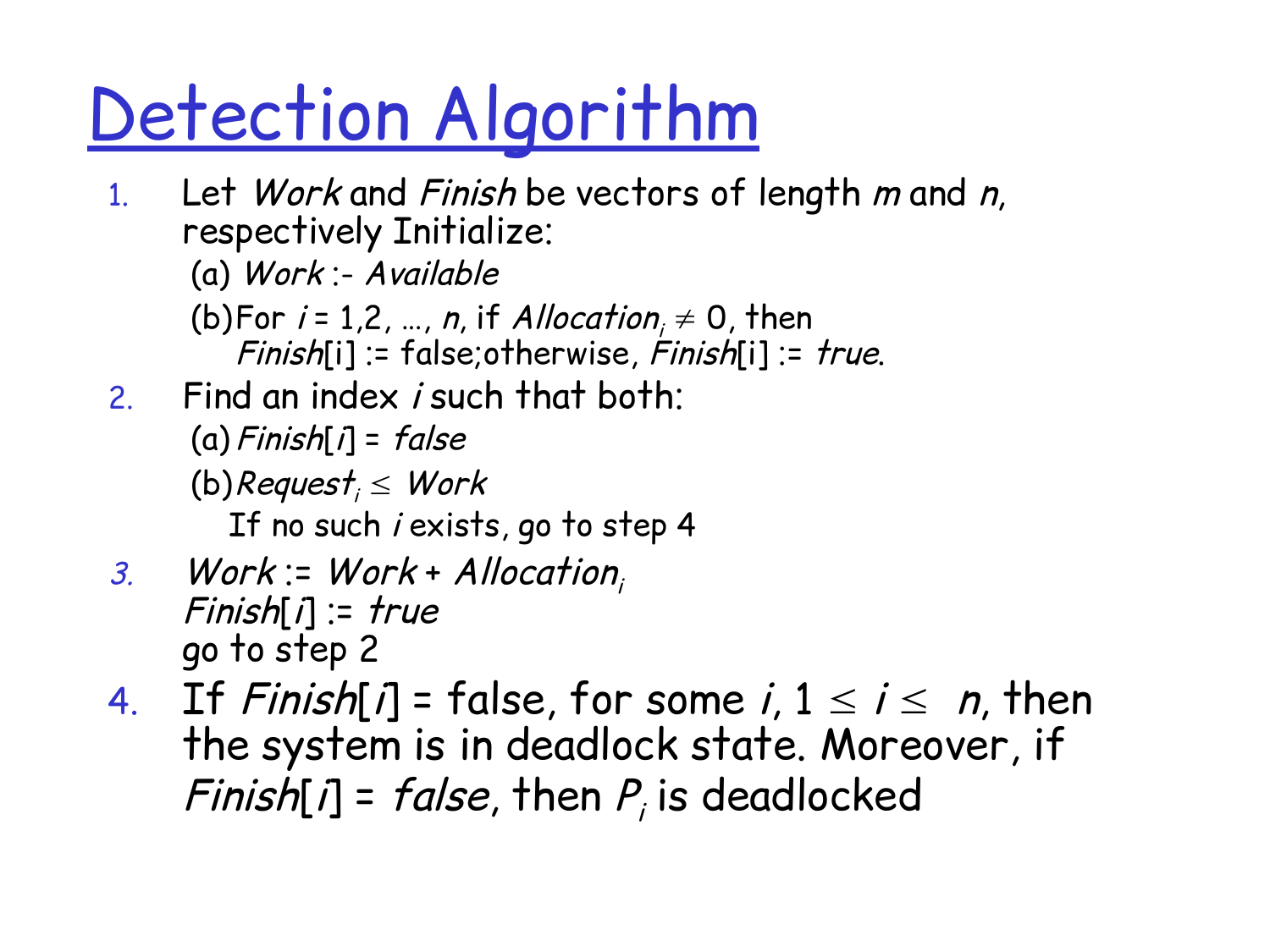

Detection Algorithm
Let Work and Finish be vectors of length m and n, respectively Initialize:
  (a) Work :- Available
  (b)	For i = 1,2, …, n, if Allocationi ≠ 0, then
Finish[i] := false;otherwise, Finish[i] := true.
Find an index i such that both:
  (a)	Finish[i] = false
  (b)	Requesti ≤ Work
      If no such i exists, go to step 4
Work := Work + Allocationi
Finish[i] := true
go to step 2
If Finish[i] = false, for some i, 1 ≤ i ≤  n, then the system is in deadlock state. Moreover, if Finish[i] = false, then Pi is deadlocked